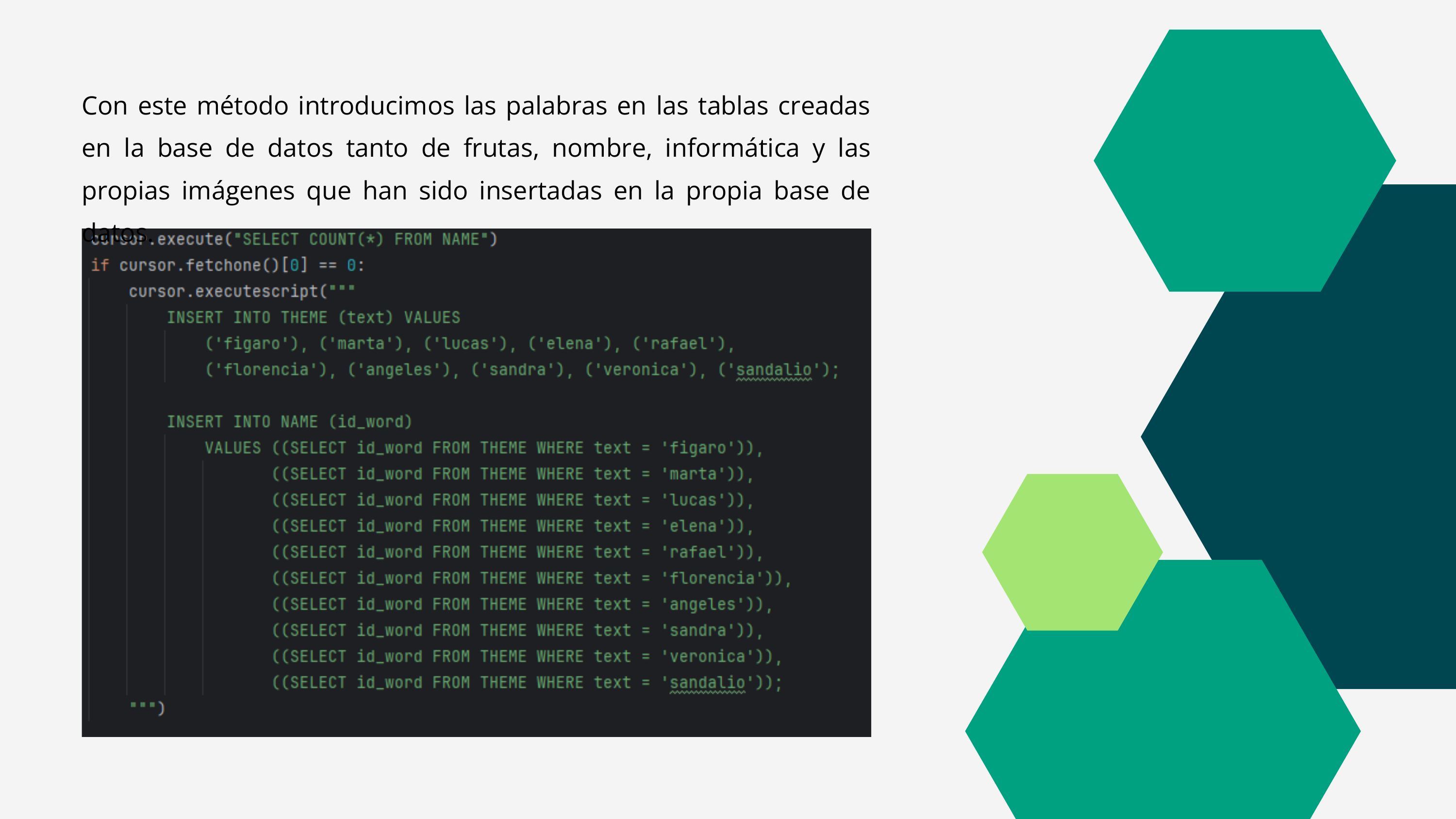

Con este método introducimos las palabras en las tablas creadas en la base de datos tanto de frutas, nombre, informática y las propias imágenes que han sido insertadas en la propia base de datos.